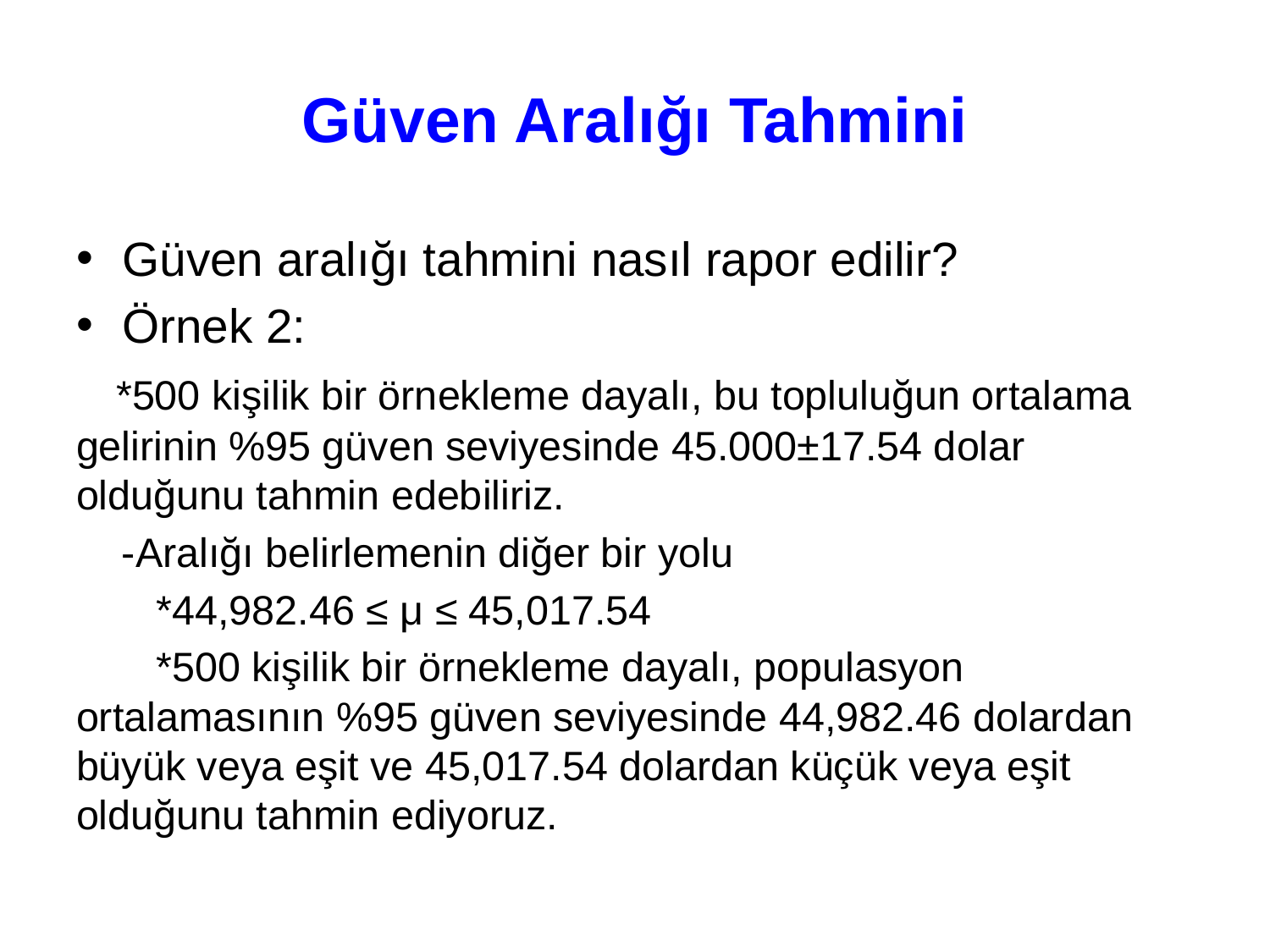

# Güven Aralığı Tahmini
Güven aralığı tahmini nasıl rapor edilir?
Örnek 2:
   *500 kişilik bir örnekleme dayalı, bu topluluğun ortalama gelirinin %95 güven seviyesinde 45.000±17.54 dolar olduğunu tahmin edebiliriz.
    -Aralığı belirlemenin diğer bir yolu
       *44,982.46 ≤ μ ≤ 45,017.54
       *500 kişilik bir örnekleme dayalı, populasyon ortalamasının %95 güven seviyesinde 44,982.46 dolardan büyük veya eşit ve 45,017.54 dolardan küçük veya eşit olduğunu tahmin ediyoruz.